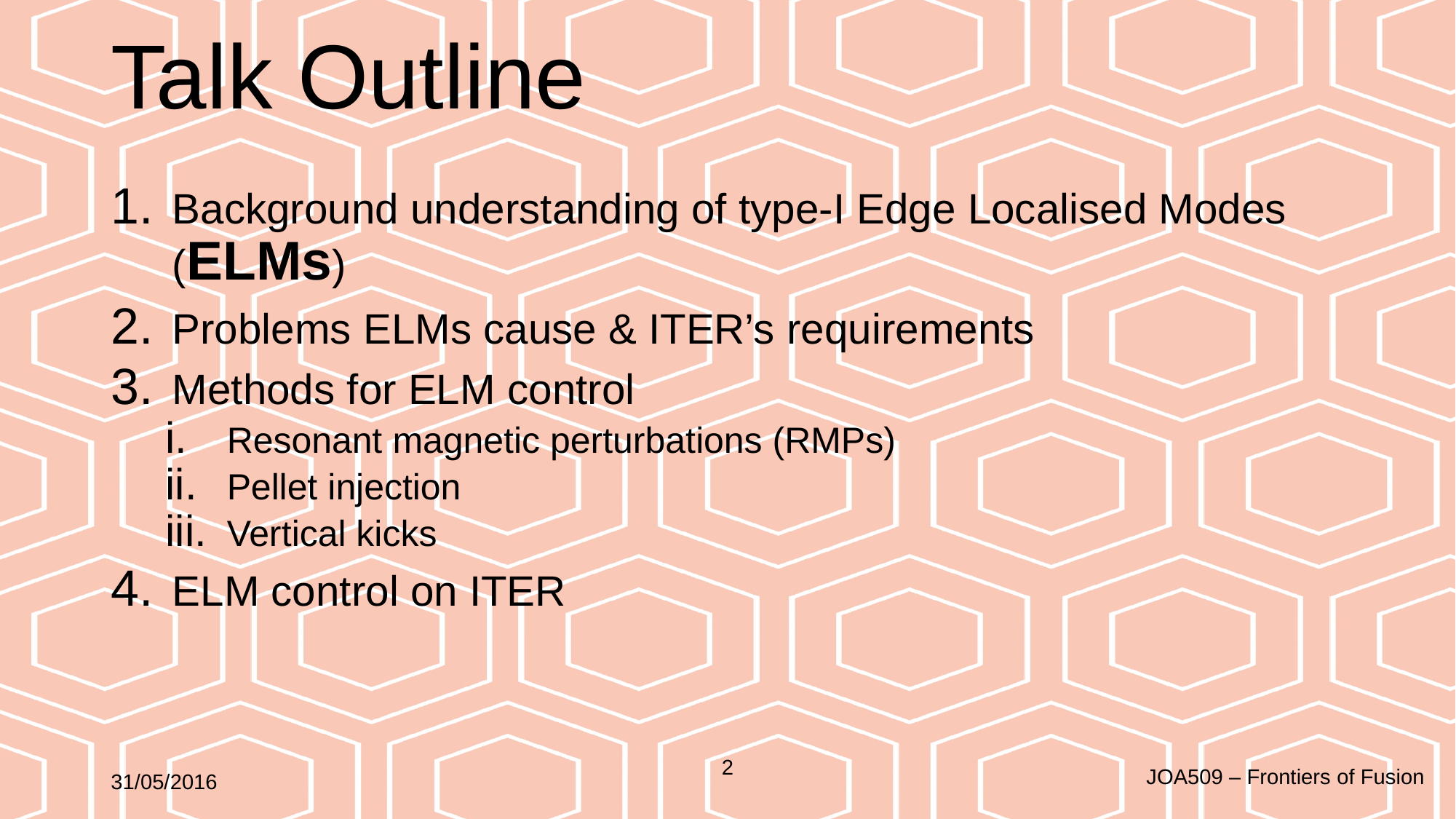

# Talk Outline
Background understanding of type-I Edge Localised Modes (ELMs)
Problems ELMs cause & ITER’s requirements
Methods for ELM control
Resonant magnetic perturbations (RMPs)
Pellet injection
Vertical kicks
ELM control on ITER

2
JOA509 – Frontiers of Fusion
31/05/2016